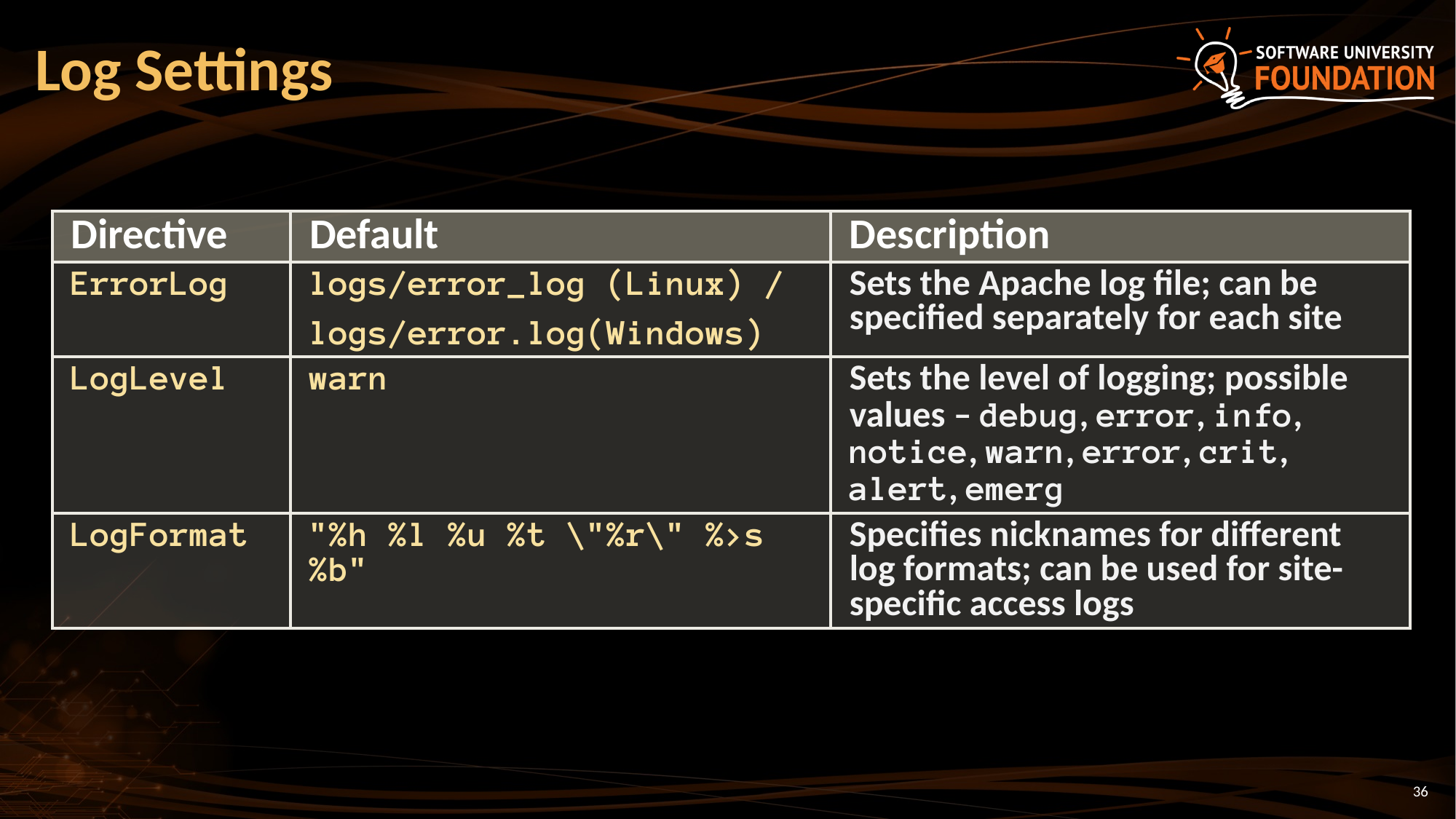

# Log Settings
| Directive | Default | Description |
| --- | --- | --- |
| ErrorLog | logs/error\_log (Linux) / logs/error.log(Windows) | Sets the Apache log file; can be specified separately for each site |
| LogLevel | warn | Sets the level of logging; possible values – debug, error, info, notice, warn, error, crit, alert, emerg |
| LogFormat | "%h %l %u %t \"%r\" %>s %b" | Specifies nicknames for different log formats; can be used for site-specific access logs |
36